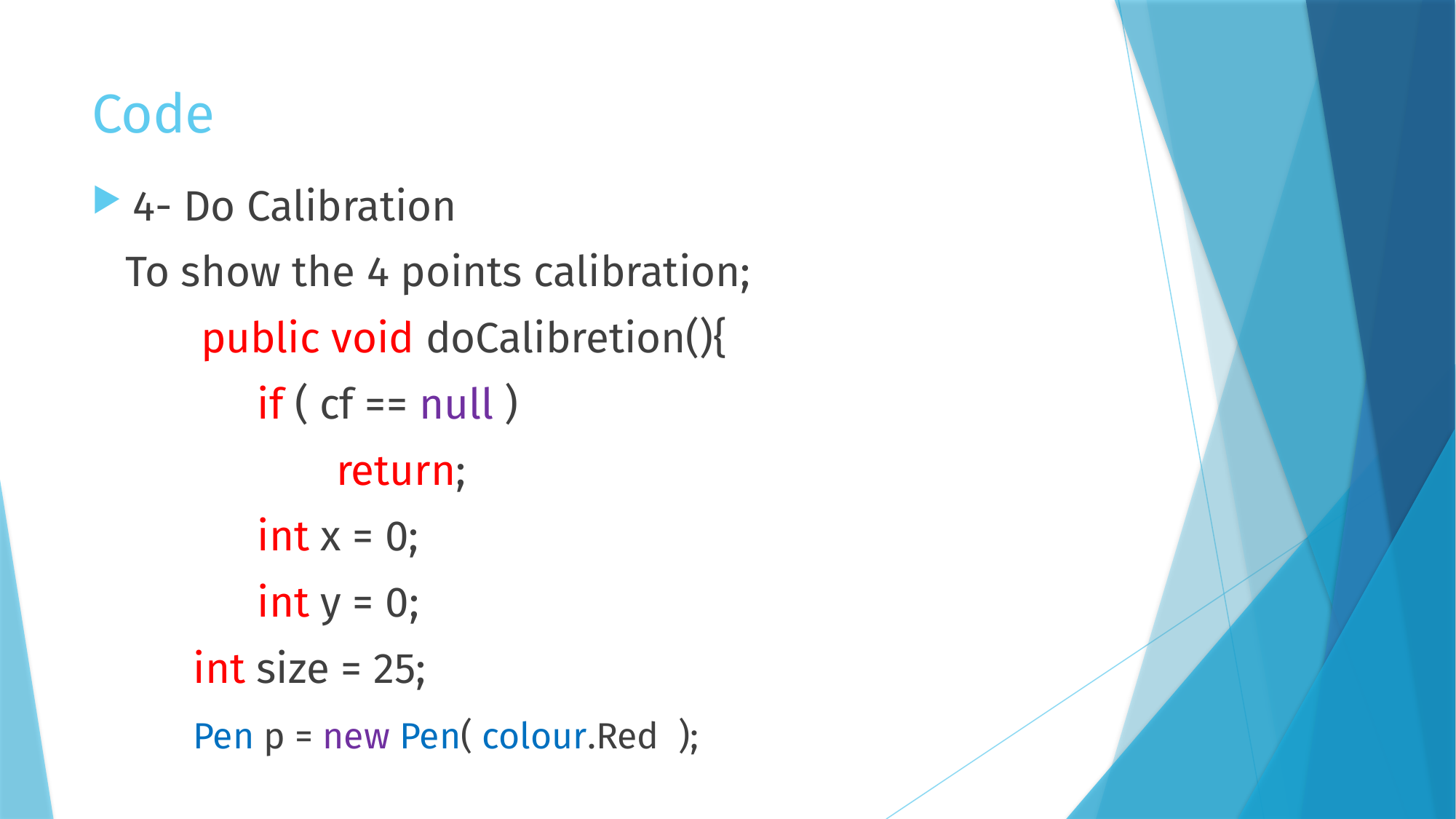

# Code
4- Do Calibration
   To show the 4 points calibration;
	public void doCalibretion(){
	     if ( cf == null )
	            return;
	     int x = 0;
	     int y = 0;
         int size = 25;
          Pen p = new Pen( colour.Red  );